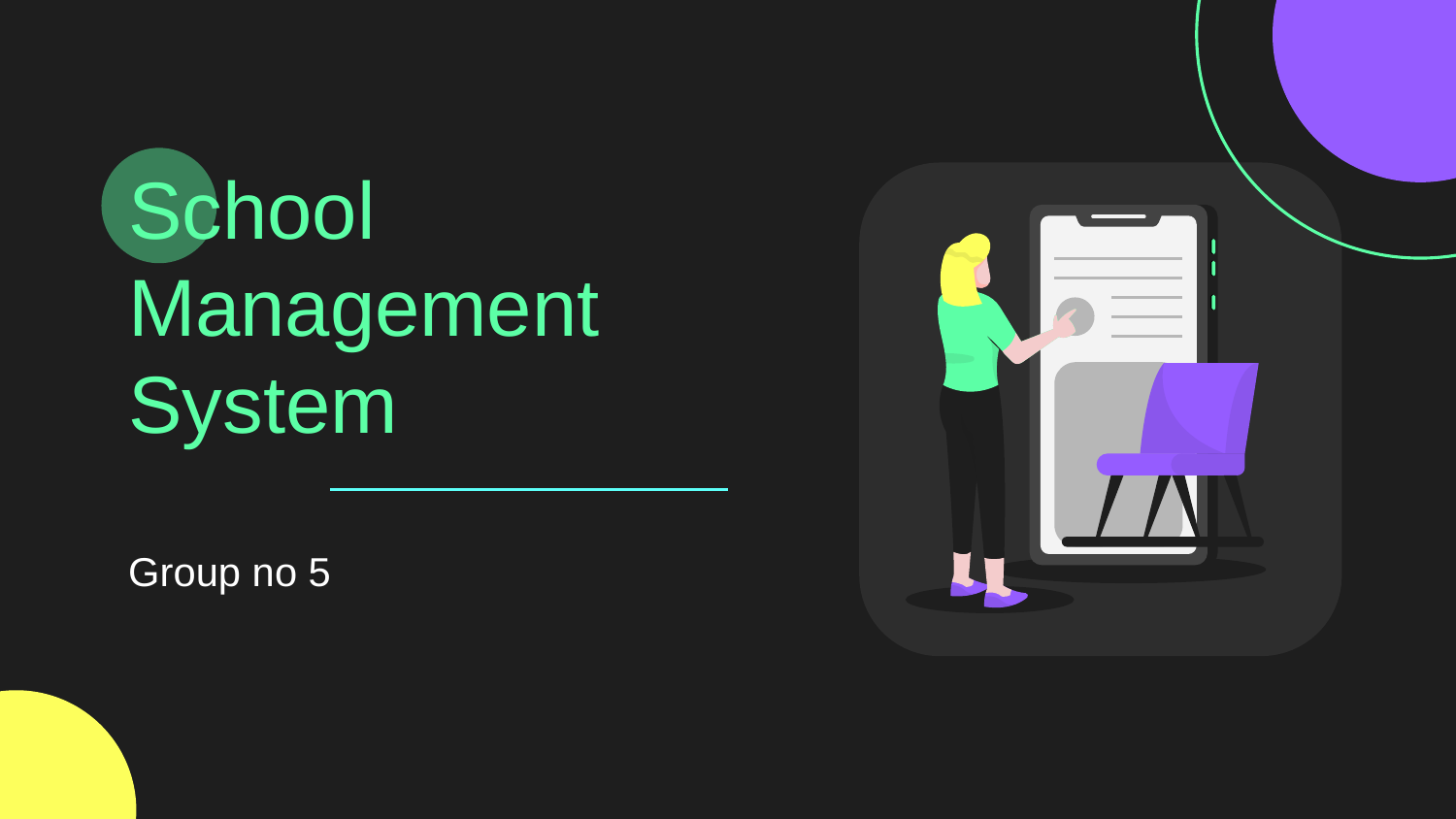

# School Management System Group no 5